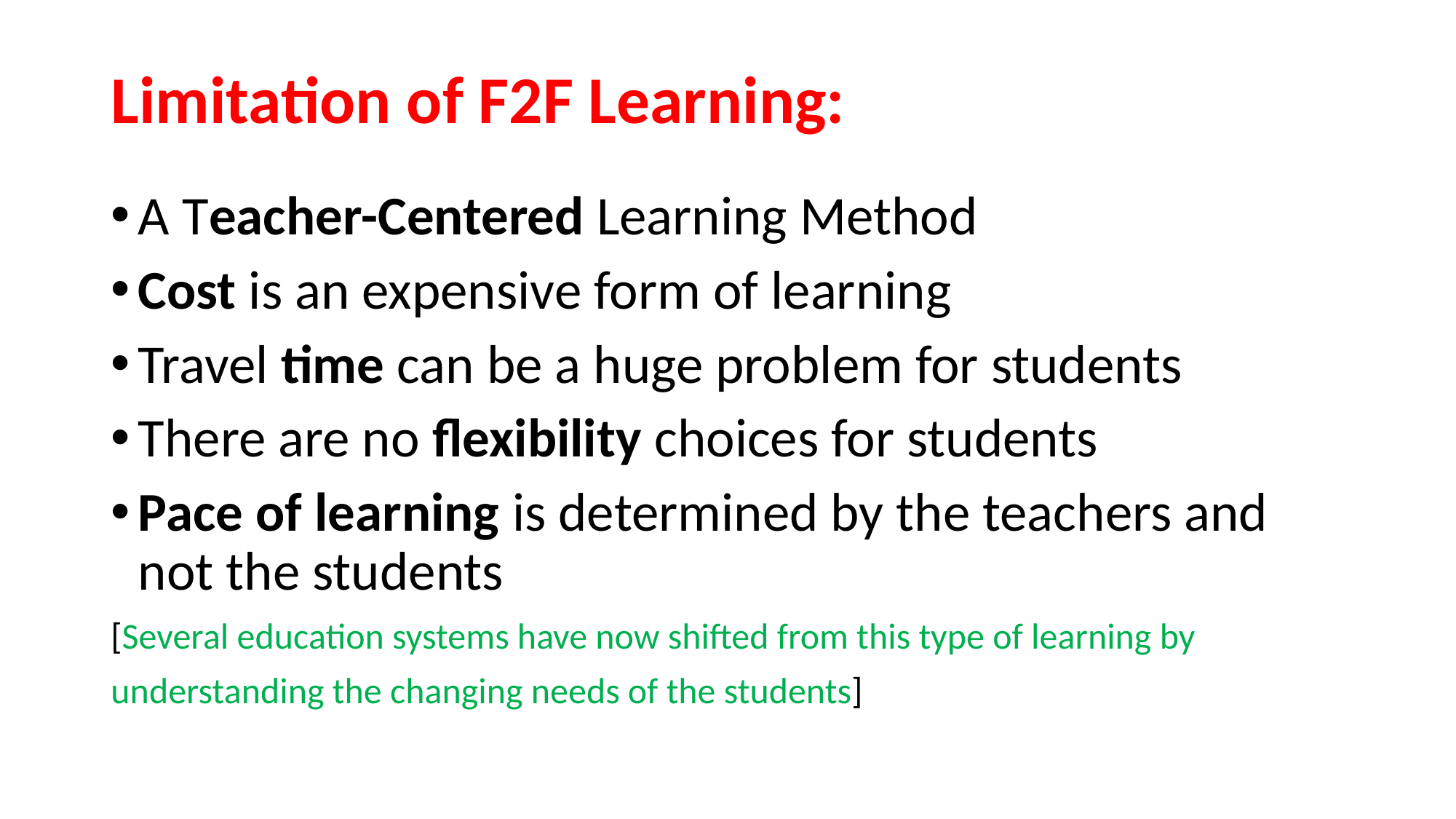

# Limitation of F2F Learning:
A Teacher-Centered Learning Method
Cost is an expensive form of learning
Travel time can be a huge problem for students
There are no flexibility choices for students
Pace of learning is determined by the teachers and not the students
[Several education systems have now shifted from this type of learning by understanding the changing needs of the students]